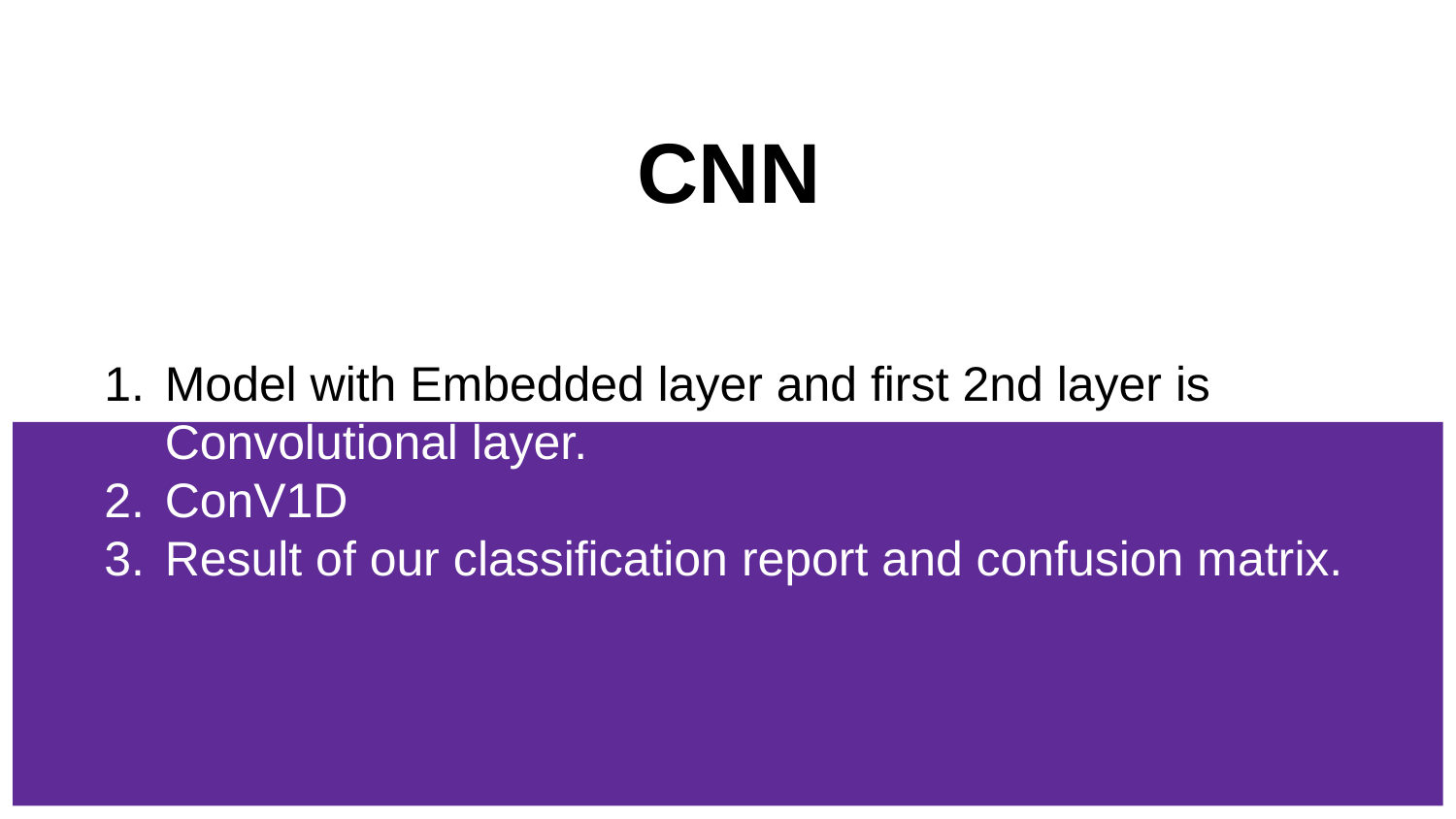

# CNN

Model with Embedded layer and first 2nd layer is Convolutional layer.
ConV1D
Result of our classification report and confusion matrix.